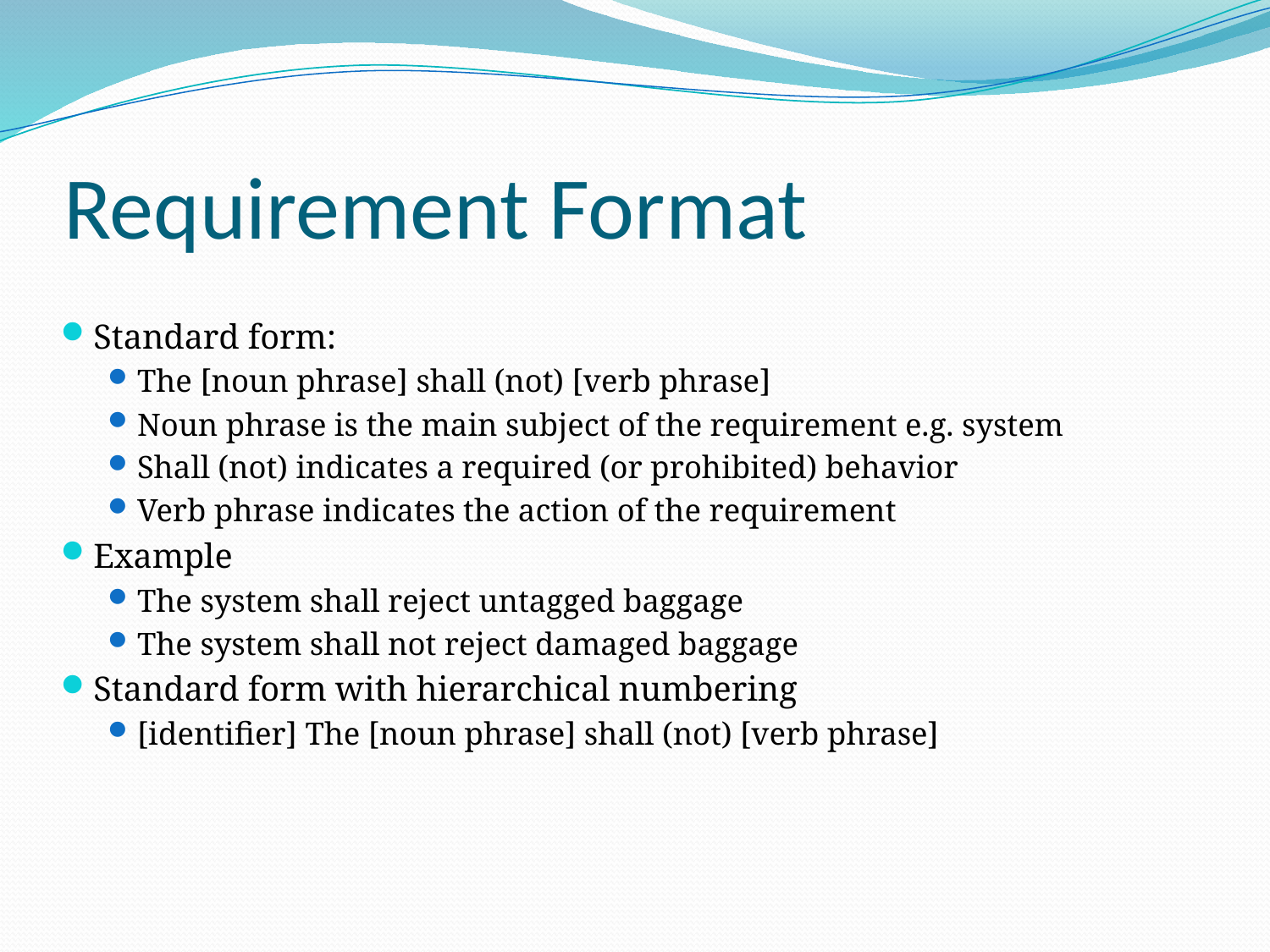

# Requirement Format
Standard form:
The [noun phrase] shall (not) [verb phrase]
Noun phrase is the main subject of the requirement e.g. system
Shall (not) indicates a required (or prohibited) behavior
Verb phrase indicates the action of the requirement
Example
The system shall reject untagged baggage
The system shall not reject damaged baggage
Standard form with hierarchical numbering
[identifier] The [noun phrase] shall (not) [verb phrase]